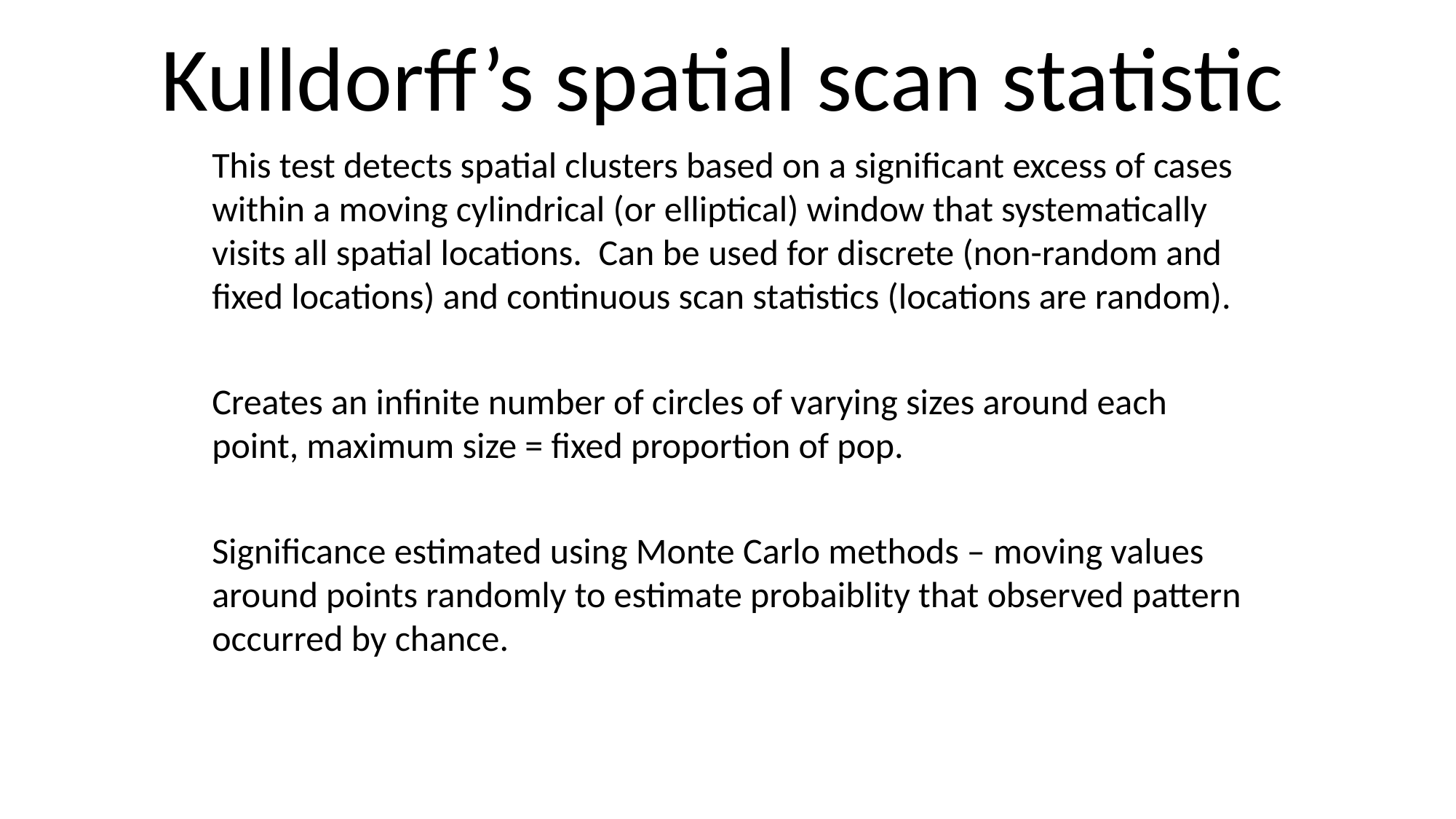

# Kulldorff’s spatial scan statistic
This test detects spatial clusters based on a significant excess of cases within a moving cylindrical (or elliptical) window that systematically visits all spatial locations.  Can be used for discrete (non-random and fixed locations) and continuous scan statistics (locations are random).

Creates an infinite number of circles of varying sizes around each point, maximum size = fixed proportion of pop.

Significance estimated using Monte Carlo methods – moving values around points randomly to estimate probaiblity that observed pattern occurred by chance.